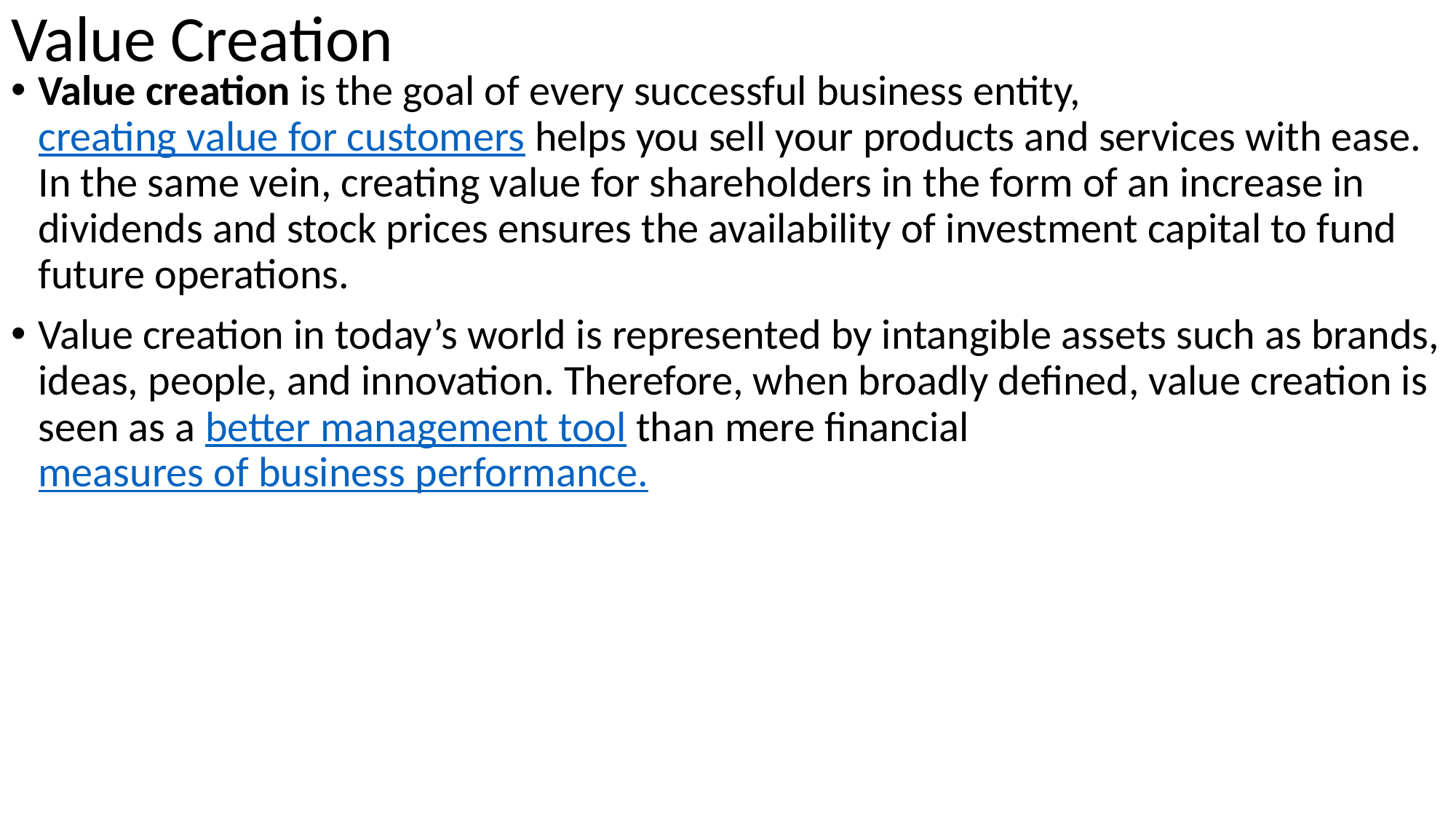

# Value Creation
Value creation is the goal of every successful business entity, creating value for customers helps you sell your products and services with ease. In the same vein, creating value for shareholders in the form of an increase in dividends and stock prices ensures the availability of investment capital to fund future operations.
Value creation in today’s world is represented by intangible assets such as brands, ideas, people, and innovation. Therefore, when broadly defined, value creation is seen as a better management tool than mere financial measures of business performance.